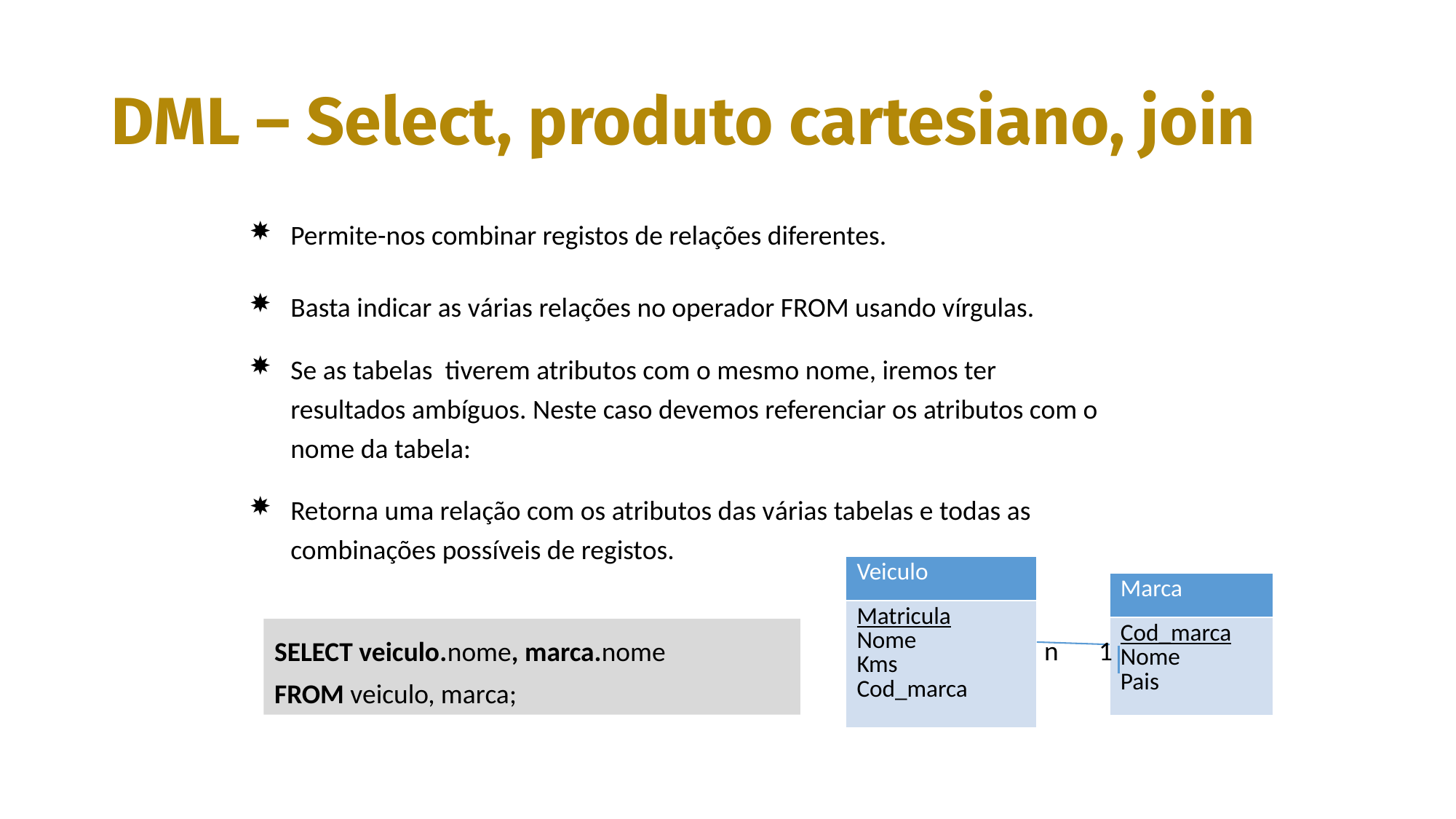

# DML – Select, produto cartesiano, join
Permite-nos combinar registos de relações diferentes.

Basta indicar as várias relações no operador FROM usando vírgulas.

Se as tabelas  tiverem atributos com o mesmo nome, iremos ter resultados ambíguos. Neste caso devemos referenciar os atributos com o nome da tabela:

Retorna uma relação com os atributos das várias tabelas e todas as combinações possíveis de registos.
| Veiculo |
| --- |
| Matricula Nome Kms Cod\_marca |
| Marca |
| --- |
| Cod\_marca Nome Pais |
SELECT veiculo.nome, marca.nome
FROM veiculo, marca;
n
1